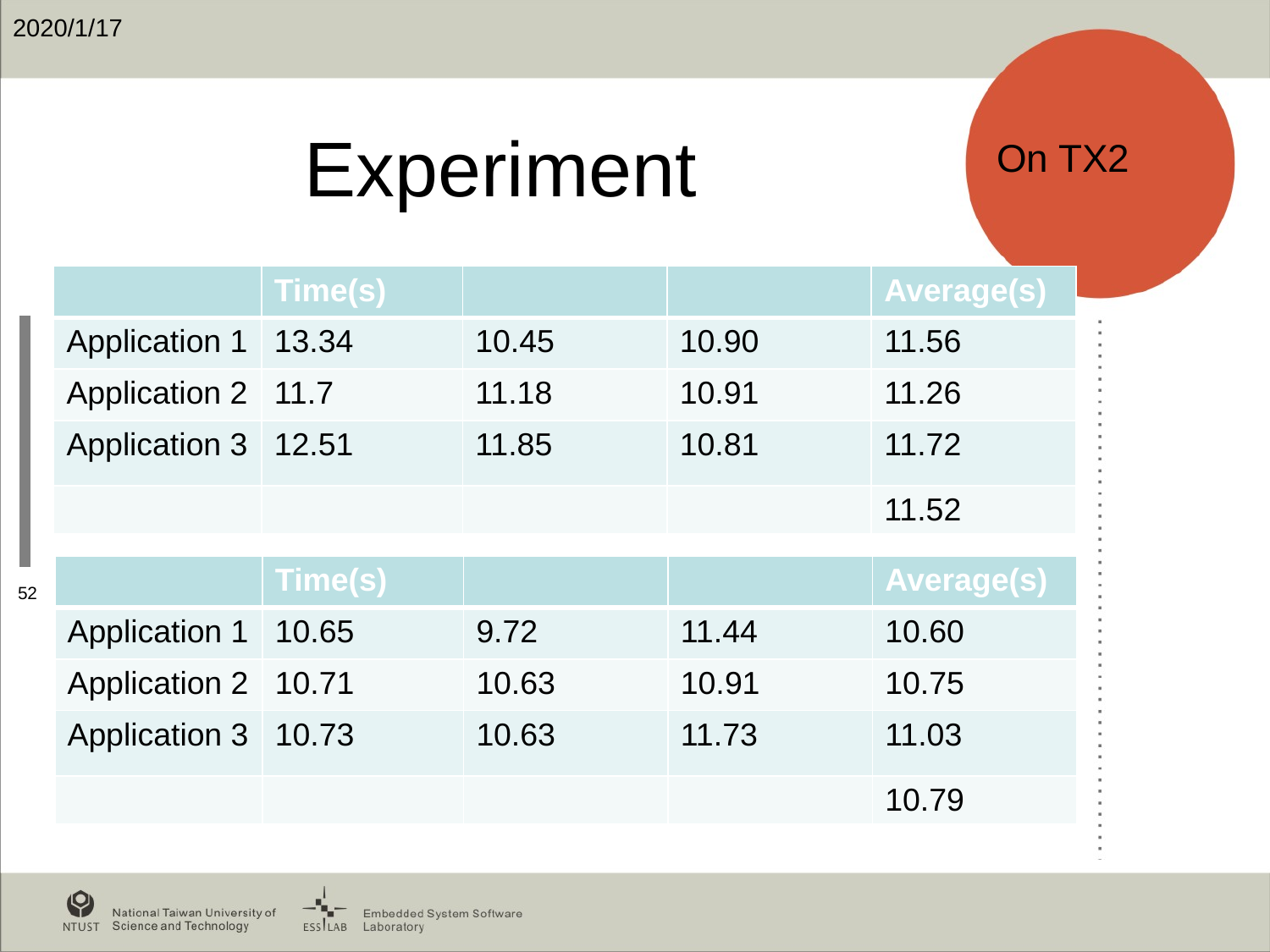

2020/1/17
# Experiment
On TX2
|  | Time(s) |  |  | Average(s) |
| --- | --- | --- | --- | --- |
| Application 1 | 13.34 | 10.45 | 10.90 | 11.56 |
| Application 2 | 11.7 | 11.18 | 10.91 | 11.26 |
| Application 3 | 12.51 | 11.85 | 10.81 | 11.72 |
|  |  |  |  | 11.52 |
|  | Time(s) |  |  | Average(s) |
| --- | --- | --- | --- | --- |
| Application 1 | 10.65 | 9.72 | 11.44 | 10.60 |
| Application 2 | 10.71 | 10.63 | 10.91 | 10.75 |
| Application 3 | 10.73 | 10.63 | 11.73 | 11.03 |
|  |  |  |  | 10.79 |
52